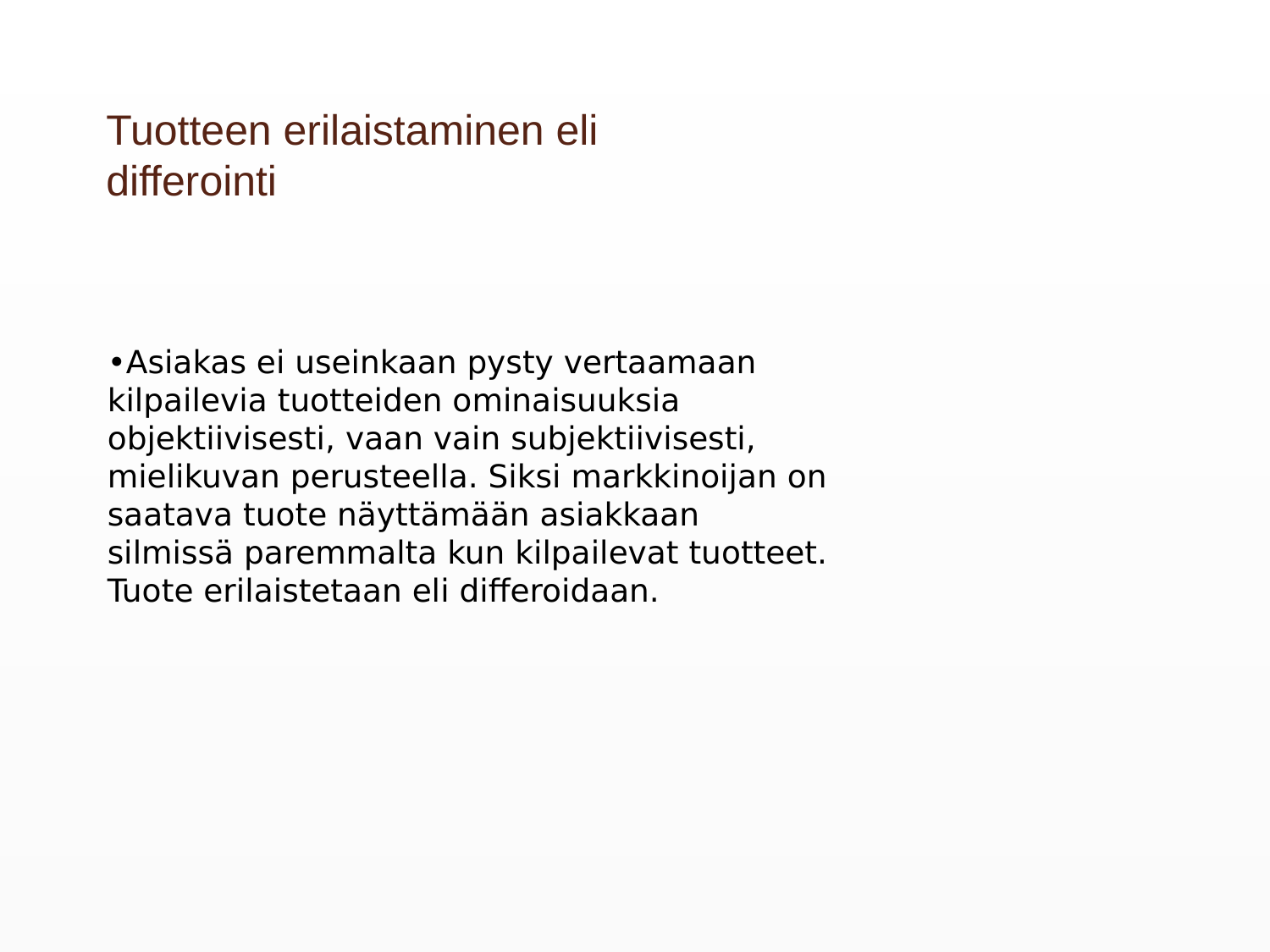

Tuotteen erilaistaminen eli differointi
•Asiakas ei useinkaan pysty vertaamaan
kilpailevia tuotteiden ominaisuuksia
objektiivisesti, vaan vain subjektiivisesti,
mielikuvan perusteella. Siksi markkinoijan on
saatava tuote näyttämään asiakkaan
silmissä paremmalta kun kilpailevat tuotteet.
Tuote erilaistetaan eli differoidaan.